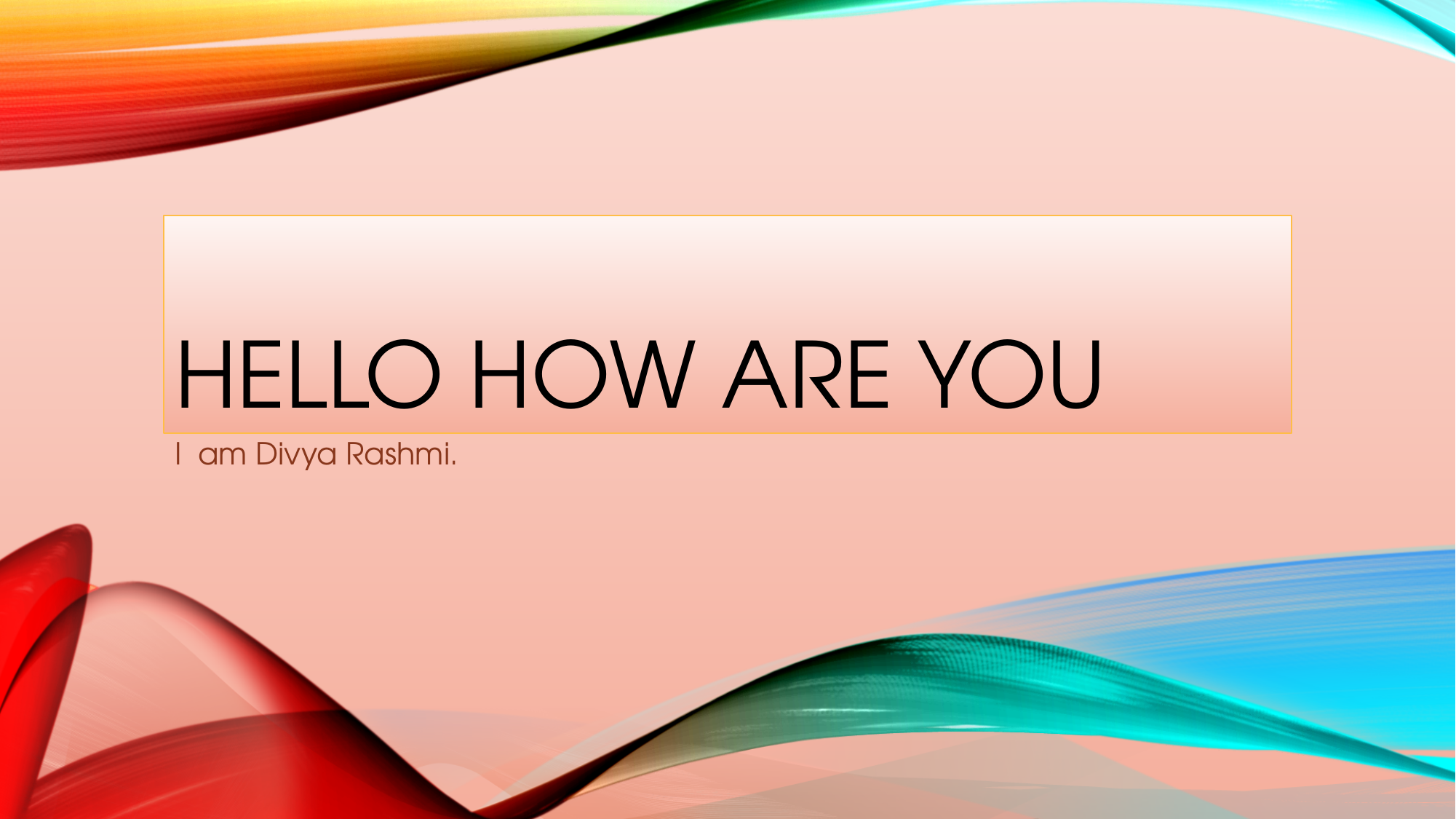

# Hello how are you
I  am Divya Rashmi.